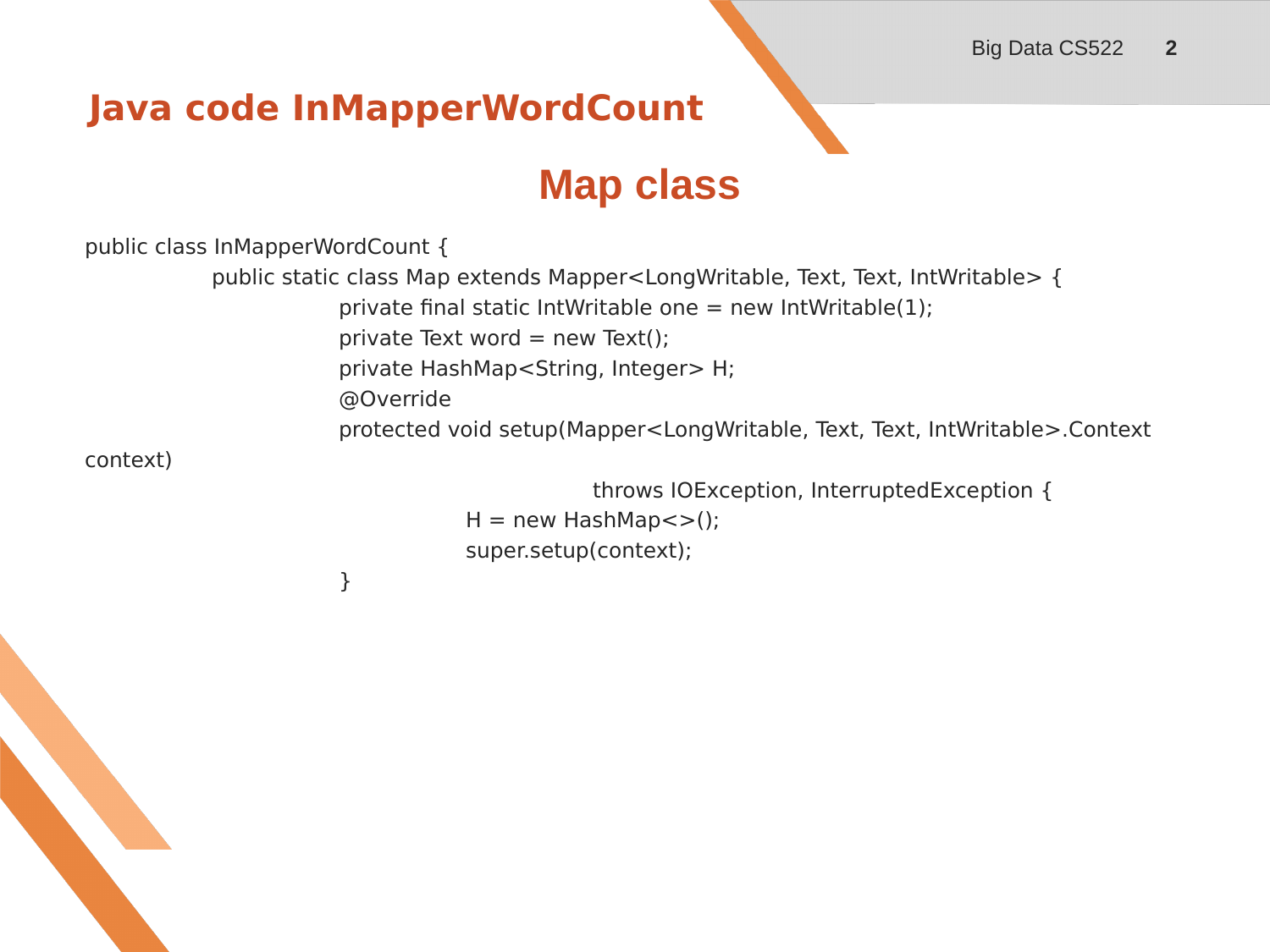

Big Data CS522
2
# Java code InMapperWordCount
Map class
public class InMapperWordCount {
	public static class Map extends Mapper<LongWritable, Text, Text, IntWritable> {
		private final static IntWritable one = new IntWritable(1);
		private Text word = new Text();
		private HashMap<String, Integer> H;
		@Override
		protected void setup(Mapper<LongWritable, Text, Text, IntWritable>.Context context)
				throws IOException, InterruptedException {
			H = new HashMap<>();
			super.setup(context);
		}